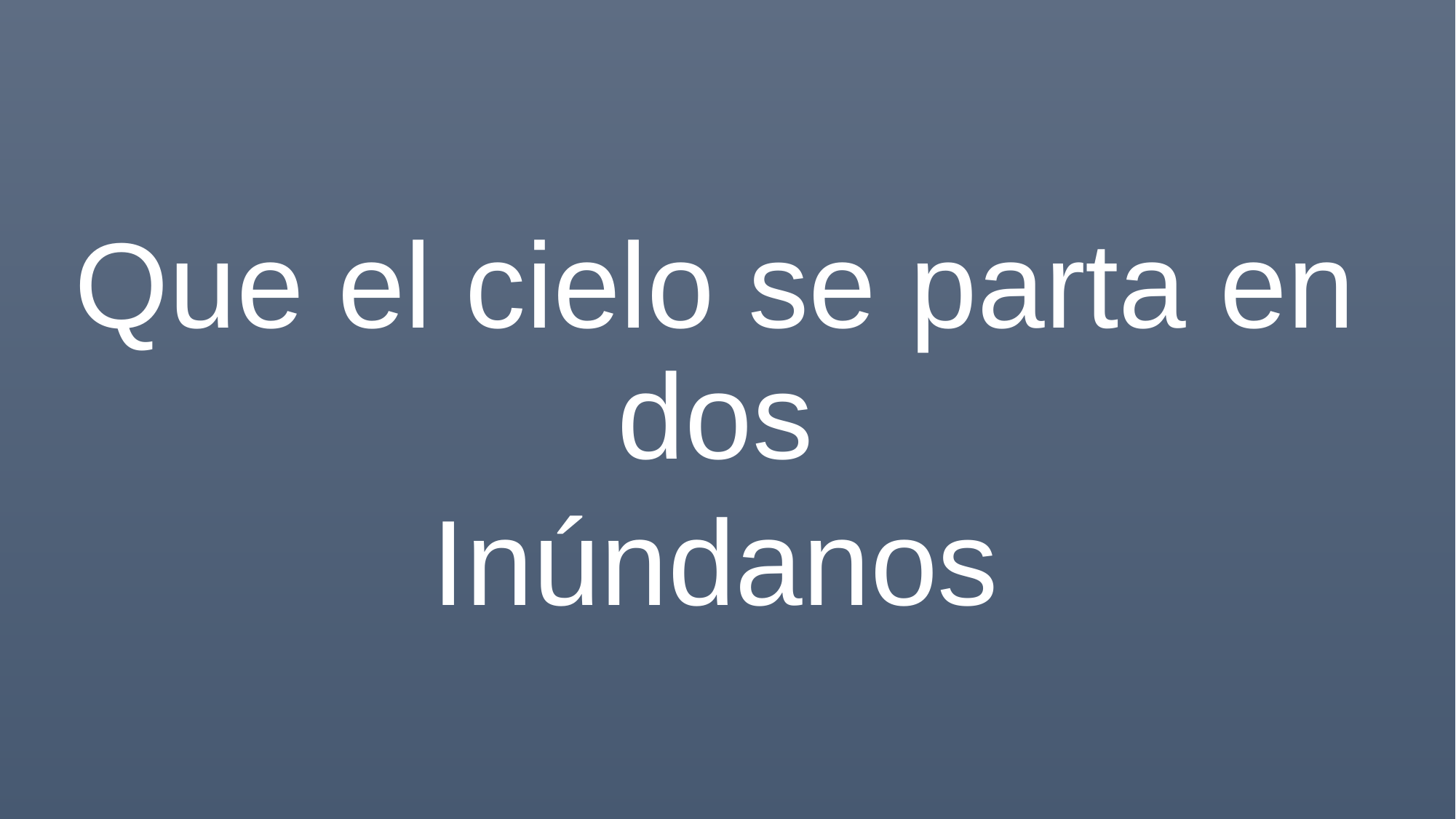

Que el cielo se parta en dos
Inúndanos